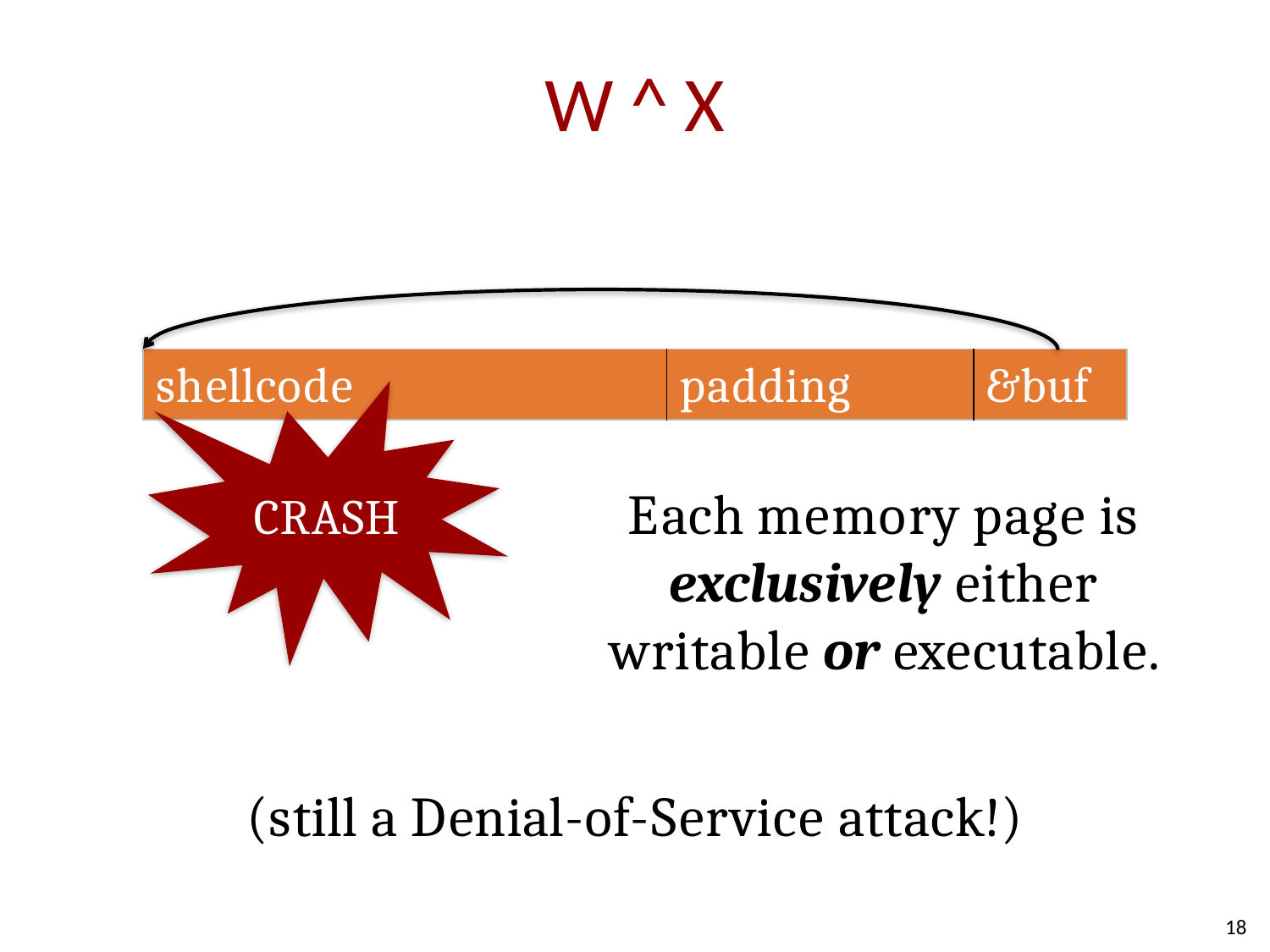

# W ^ X

| shellcode | padding | &buf |
| --- | --- | --- |
CRASH
Each memory page is
exclusively either
writable or executable.
(still a Denial-of-Service attack!)
18